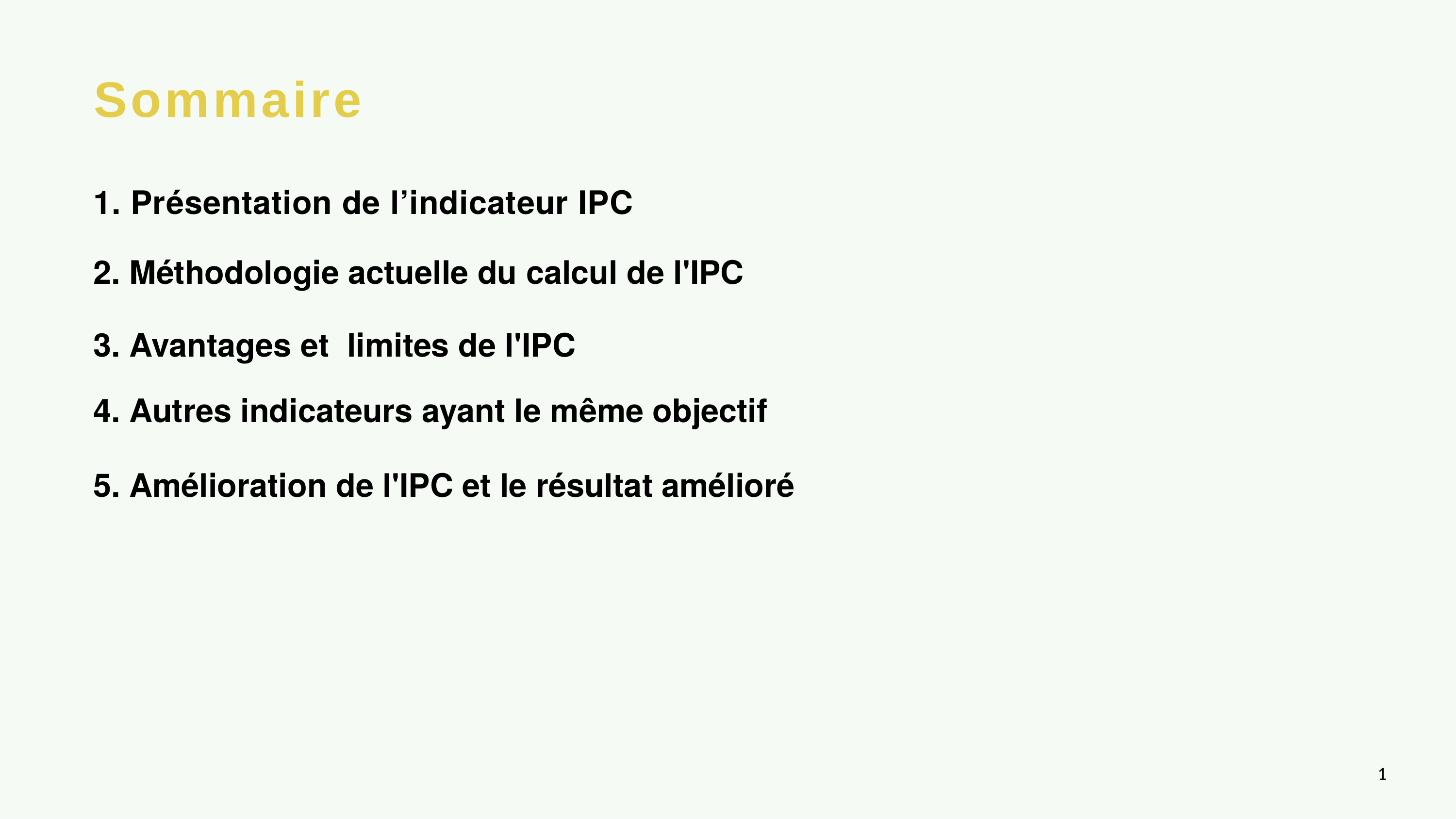

Sommaire
1. Présentation de l’indicateur IPC
2. Méthodologie actuelle du calcul de l'IPC
3. Avantages et  limites de l'IPC
4. Autres indicateurs ayant le même objectif
5. Amélioration de l'IPC et le résultat amélioré
1